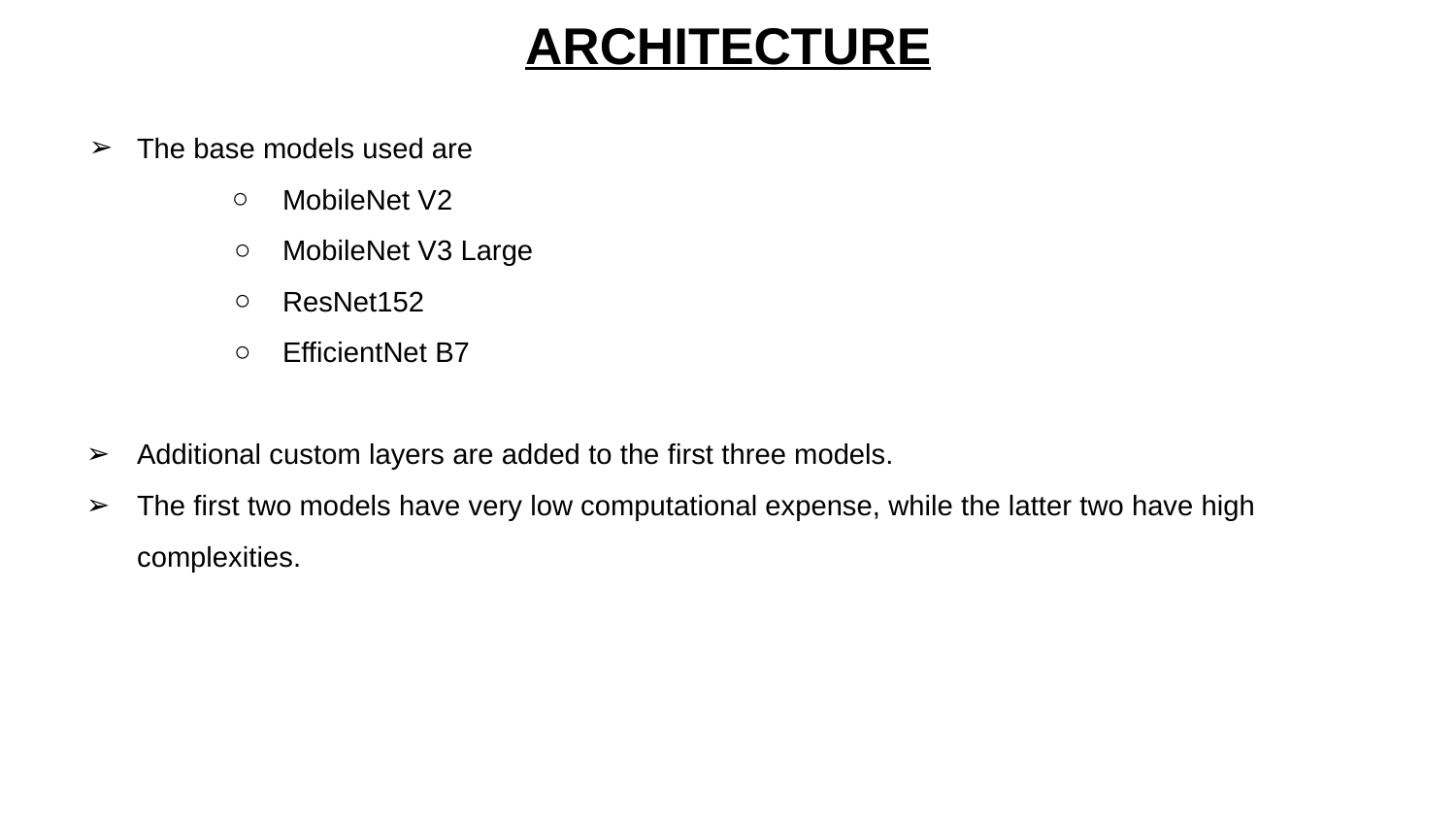

# ARCHITECTURE

The base models used are
MobileNet V2
MobileNet V3 Large
ResNet152
EfficientNet B7

Additional custom layers are added to the first three models.
The first two models have very low computational expense, while the latter two have high complexities.